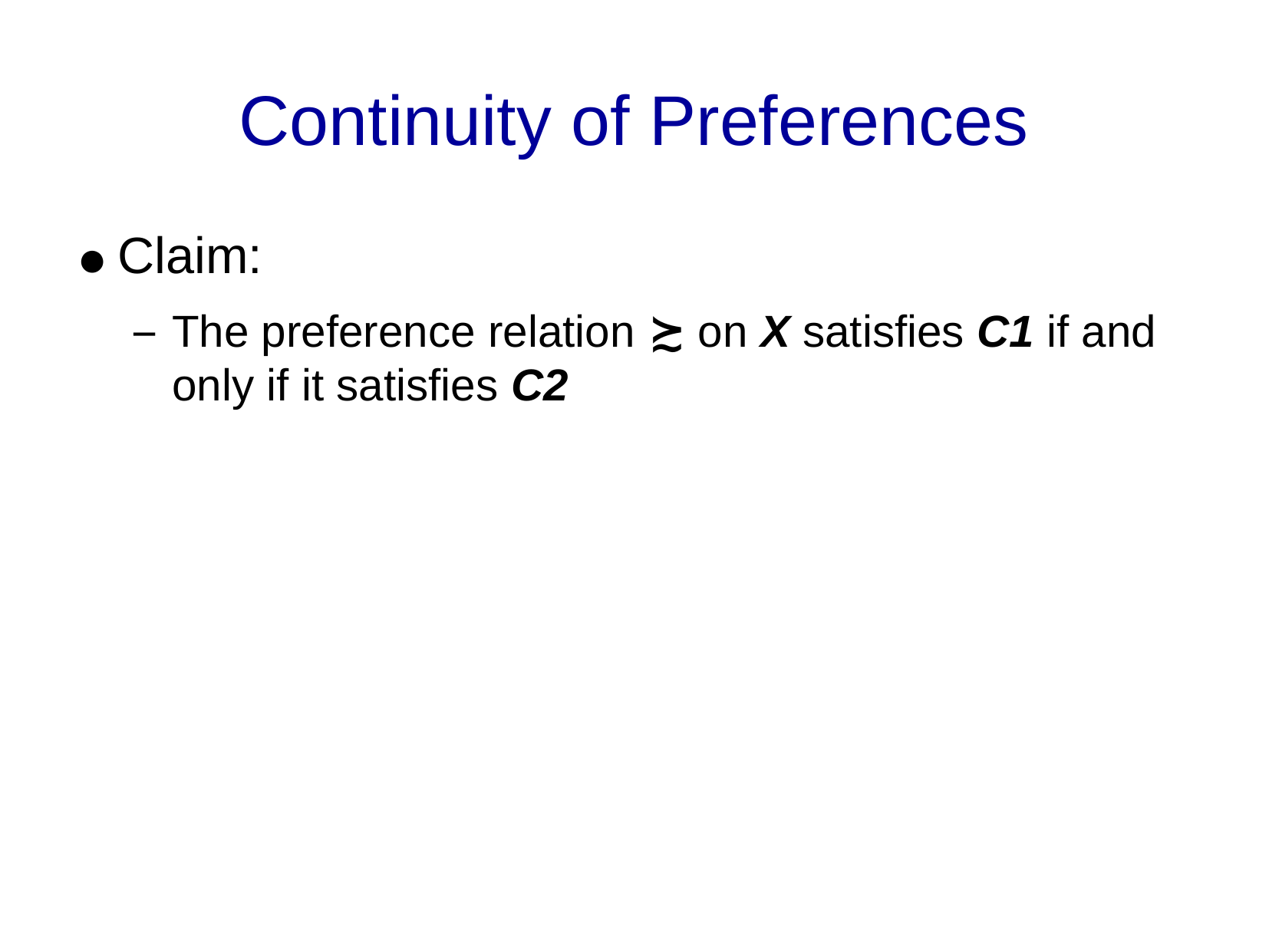

Continuity of Preferences
Claim:
The preference relation ≿ on X satisfies C1 if and only if it satisfies C2